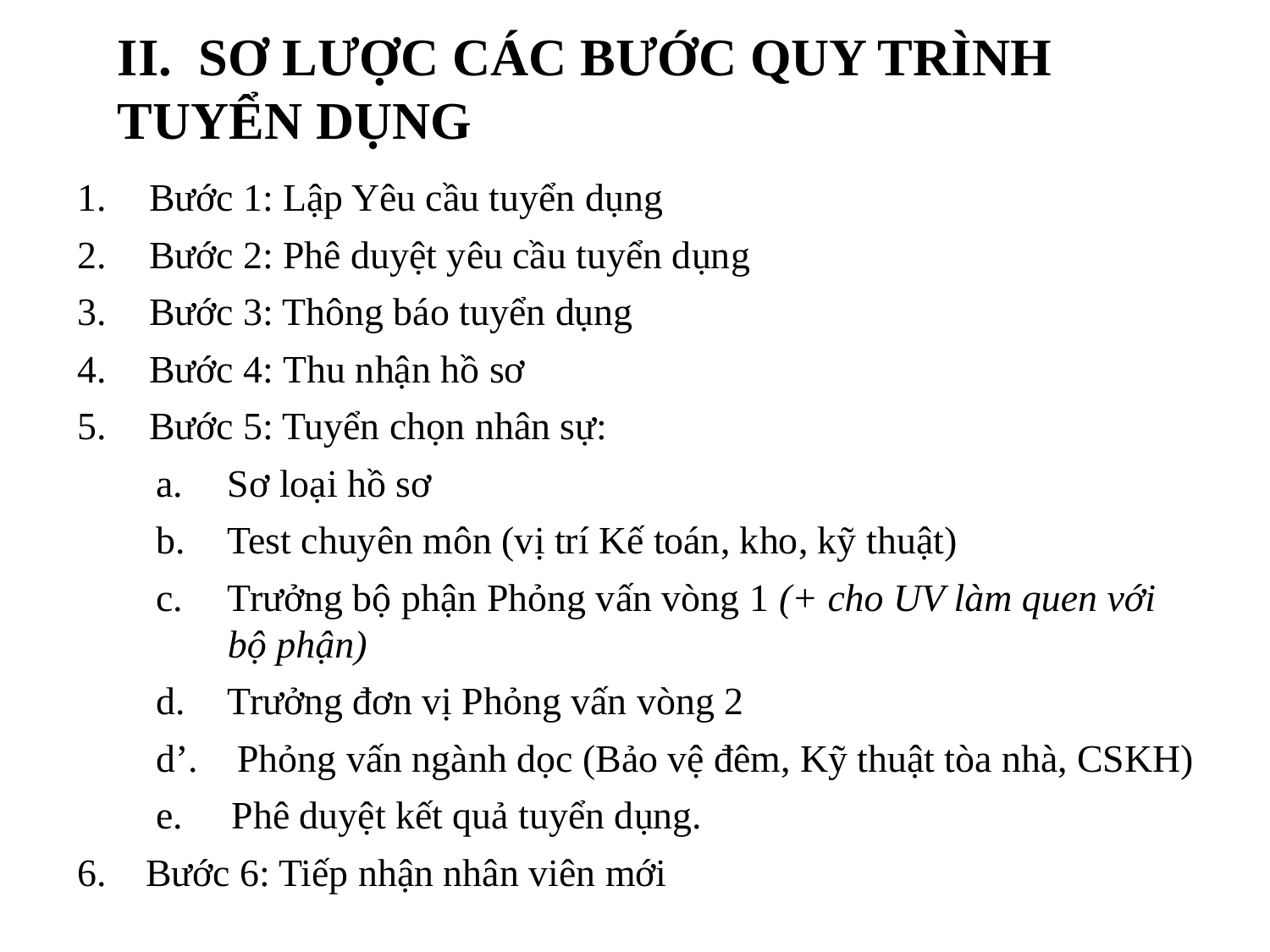

# II.  SƠ LƯỢC CÁC BƯỚC Quy trình tuyển dụng
Bước 1: Lập Yêu cầu tuyển dụng
Bước 2: Phê duyệt yêu cầu tuyển dụng
Bước 3: Thông báo tuyển dụng
Bước 4: Thu nhận hồ sơ
Bước 5: Tuyển chọn nhân sự:
Sơ loại hồ sơ
Test chuyên môn (vị trí Kế toán, kho, kỹ thuật)
Trưởng bộ phận Phỏng vấn vòng 1 (+ cho UV làm quen với bộ phận)
Trưởng đơn vị Phỏng vấn vòng 2
d’.    Phỏng vấn ngành dọc (Bảo vệ đêm, Kỹ thuật tòa nhà, CSKH)
e.     Phê duyệt kết quả tuyển dụng.
6.    Bước 6: Tiếp nhận nhân viên mới